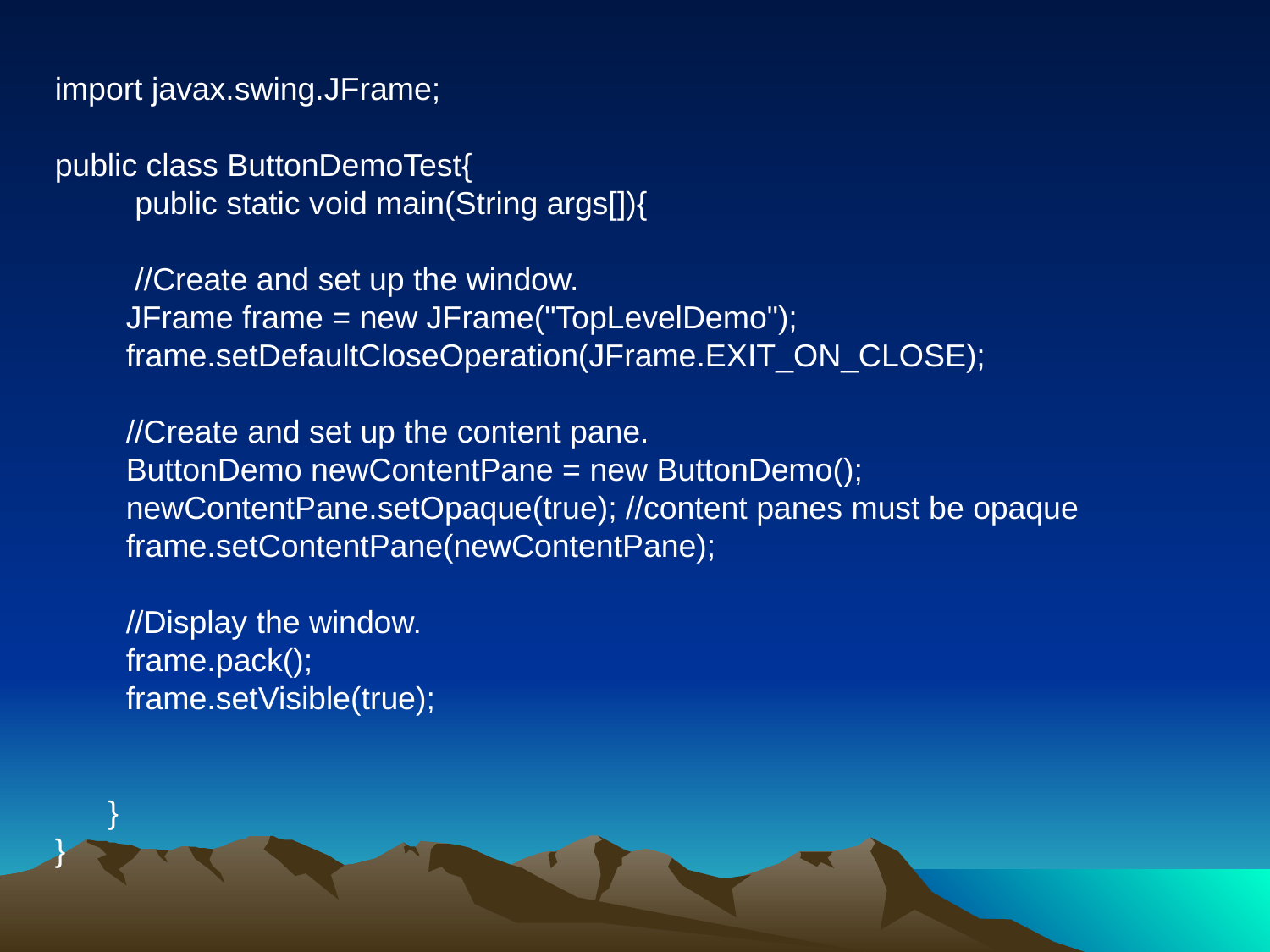

import javax.swing.JFrame;

public class ButtonDemoTest{
         public static void main(String args[]){

         //Create and set up the window.
        JFrame frame = new JFrame("TopLevelDemo");
        frame.setDefaultCloseOperation(JFrame.EXIT_ON_CLOSE);

        //Create and set up the content pane.
        ButtonDemo newContentPane = new ButtonDemo();
        newContentPane.setOpaque(true); //content panes must be opaque
        frame.setContentPane(newContentPane);

        //Display the window.
        frame.pack();
        frame.setVisible(true);

      }
}